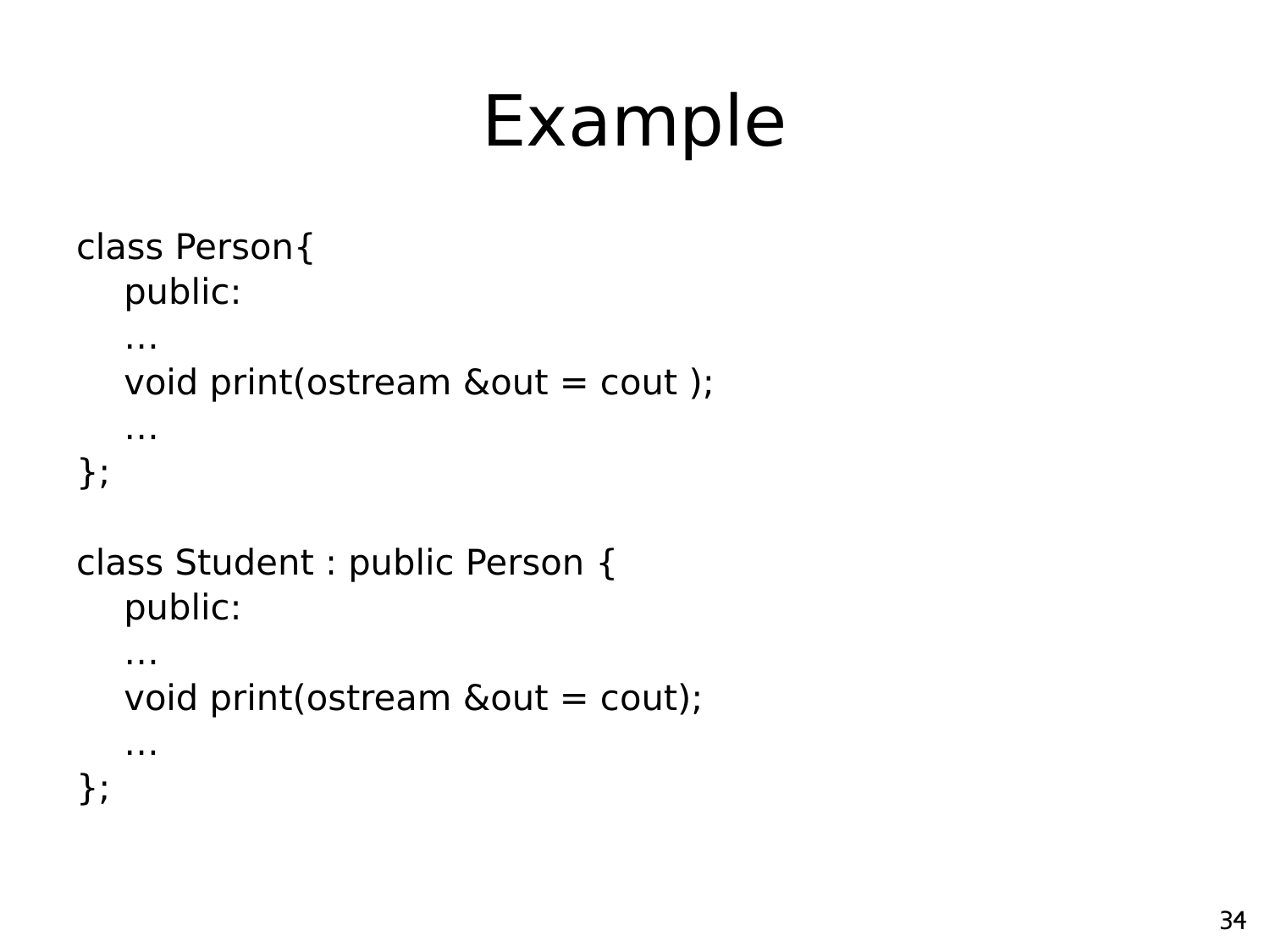

# Example
class Person{
	public:
	…
	void print(ostream &out = cout );
	…
};

class Student : public Person {
	public:
	…
	void print(ostream &out = cout);
	…
};